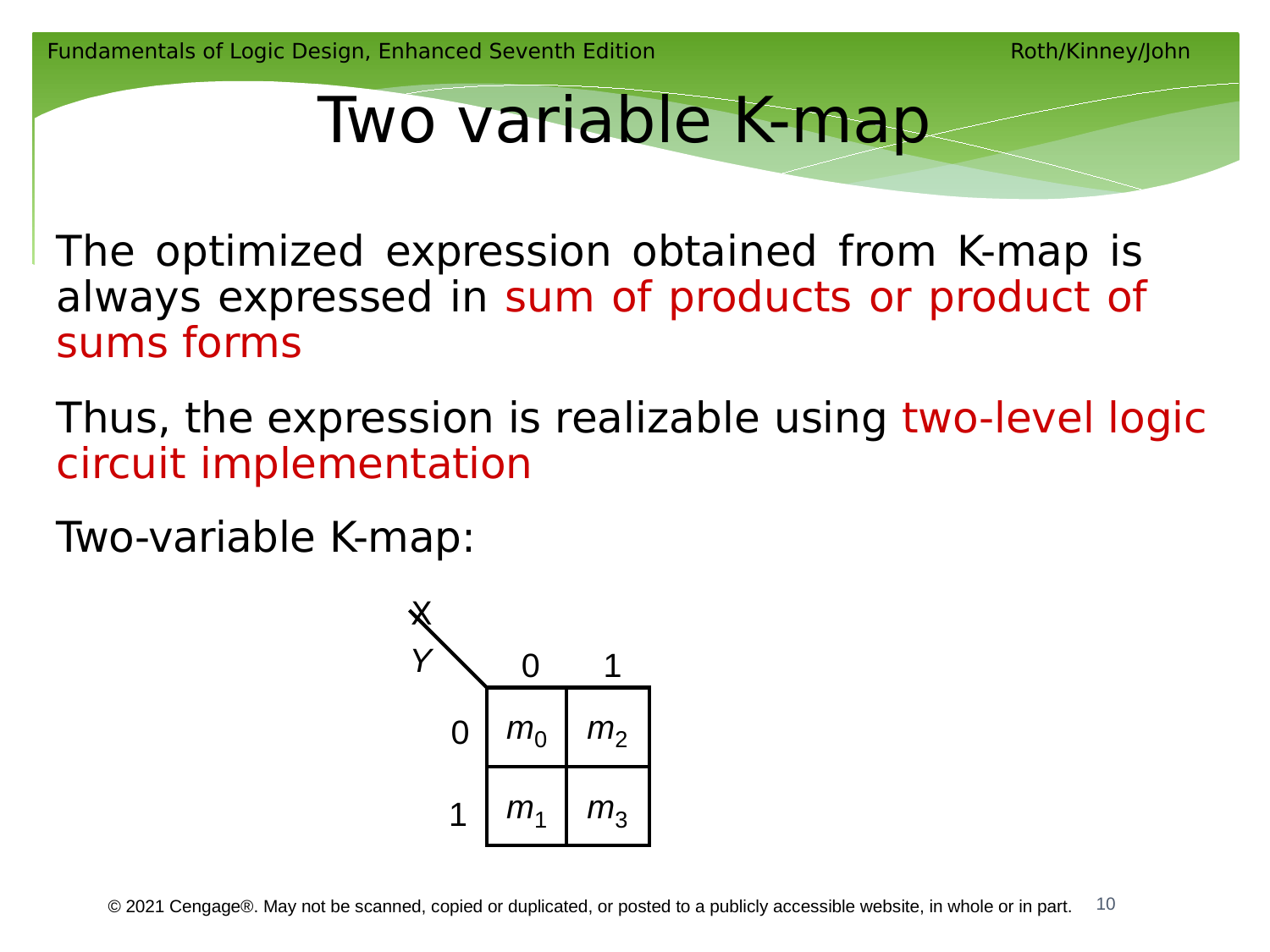

# Two variable K-map
The optimized expression obtained from K-map is  always expressed in sum of products or product of  sums forms
Thus, the expression is realizable using two-level logic  circuit implementation
Two-variable K-map:
	                 X

Y
0	1
| m0 | m2 |
| --- | --- |
| m1 | m3 |
0

1
10